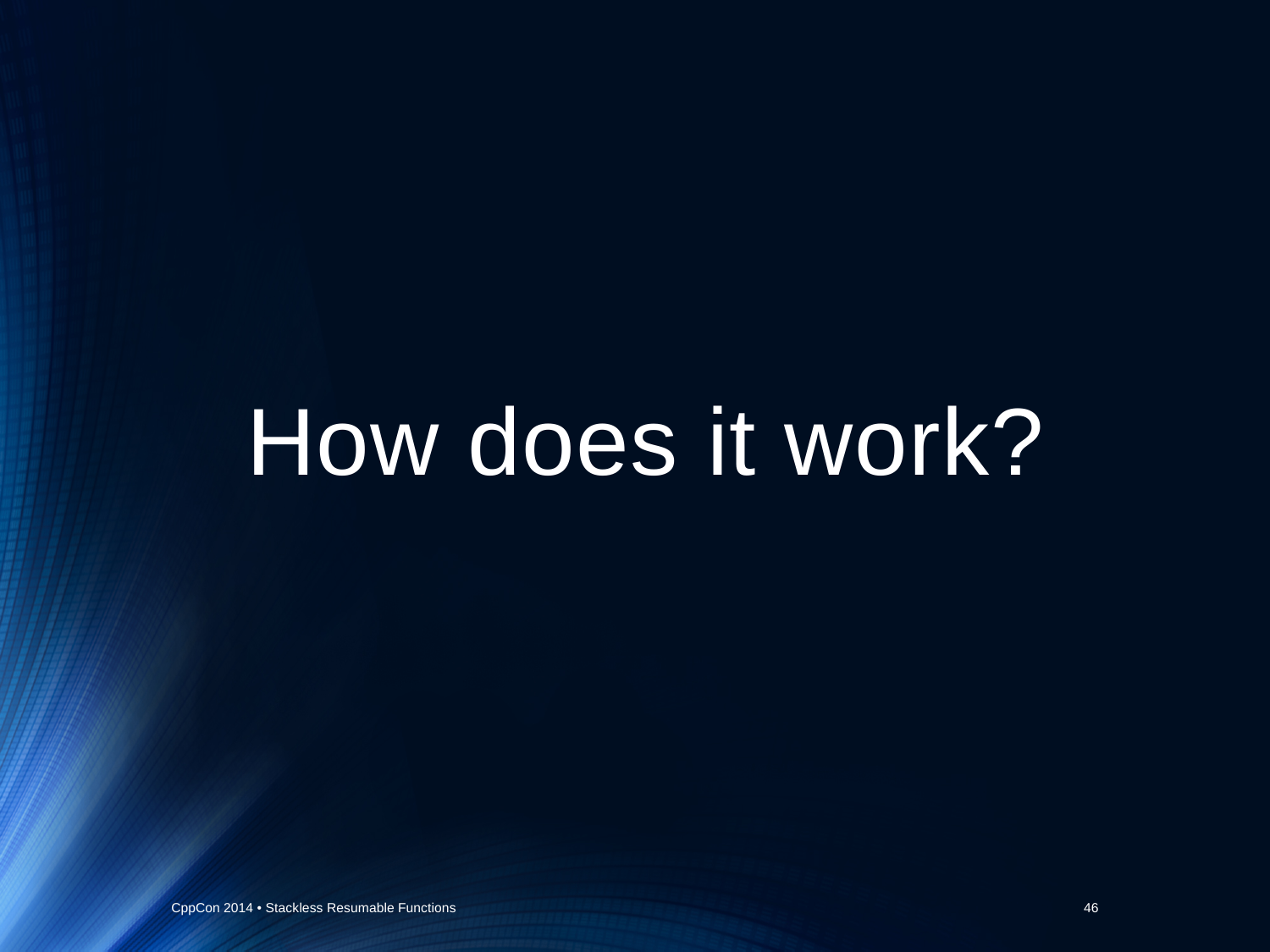

# How does it work?
CppCon 2014 • Stackless Resumable Functions
46